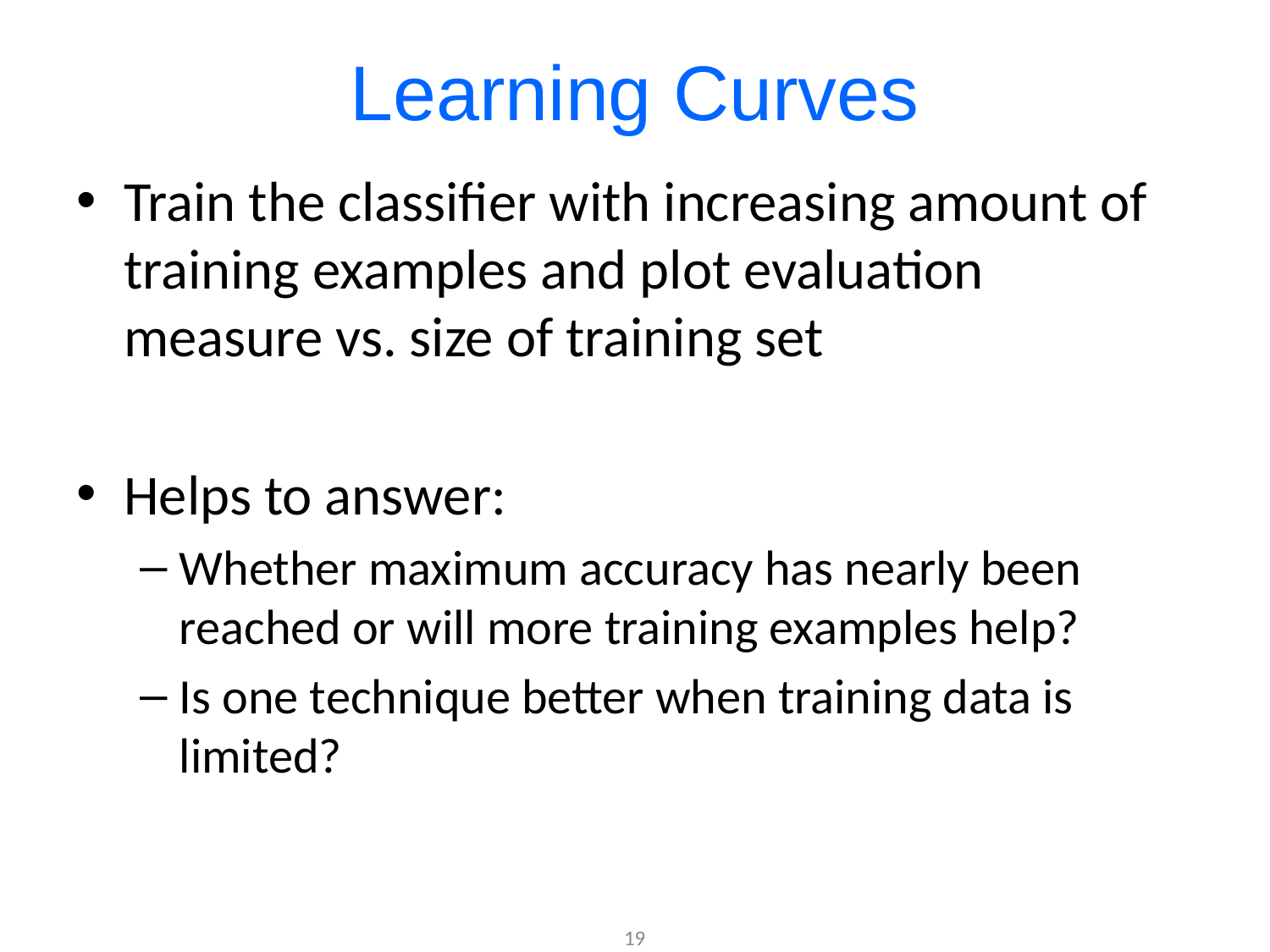

# Learning Curves
Train the classifier with increasing amount of training examples and plot evaluation measure vs. size of training set

Helps to answer:
Whether maximum accuracy has nearly been reached or will more training examples help?
Is one technique better when training data is limited?

19